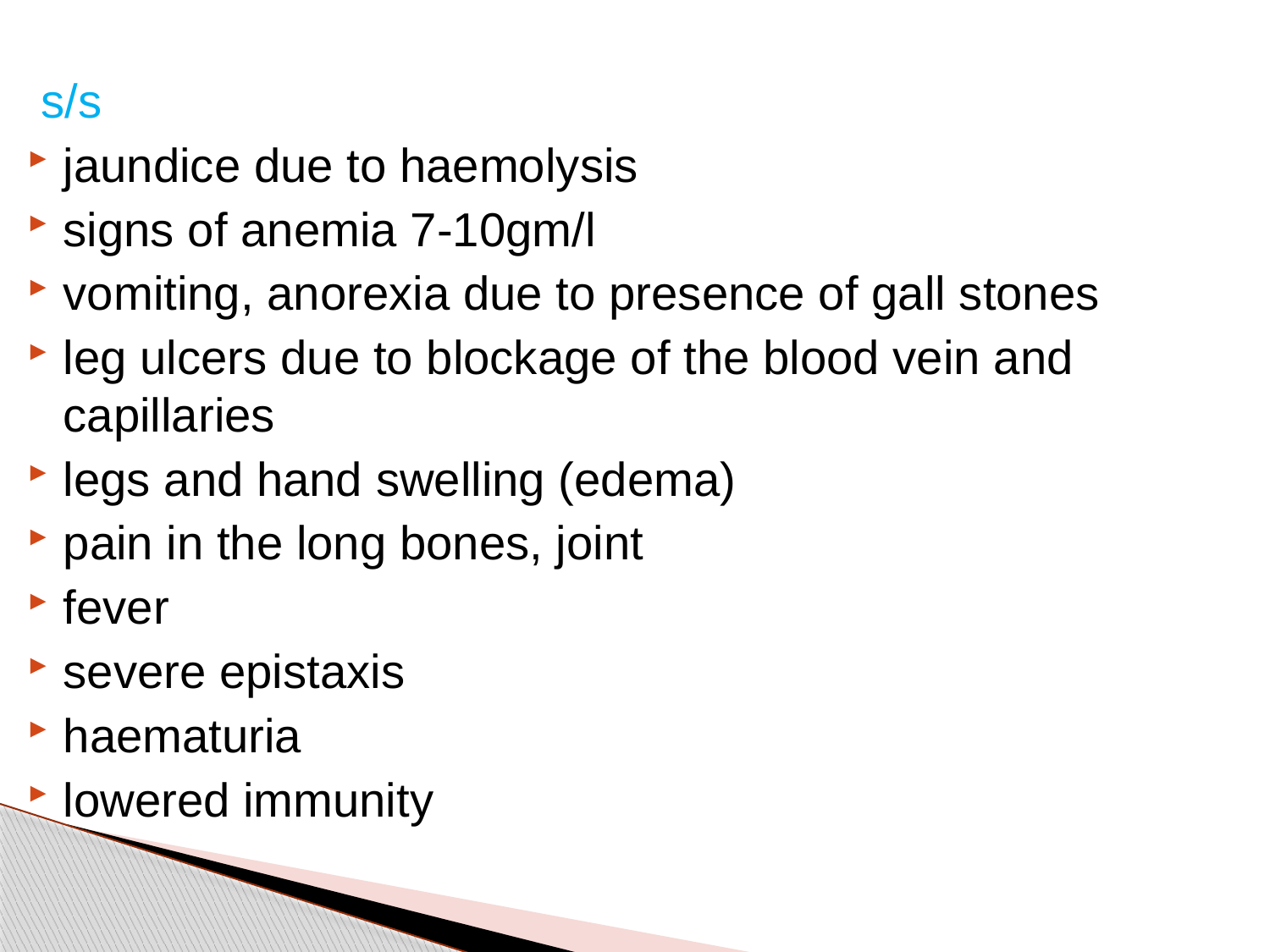

s/s
jaundice due to haemolysis
signs of anemia 7-10gm/l
vomiting, anorexia due to presence of gall stones
leg ulcers due to blockage of the blood vein and capillaries
legs and hand swelling (edema)
pain in the long bones, joint
fever
severe epistaxis
haematuria
lowered immunity